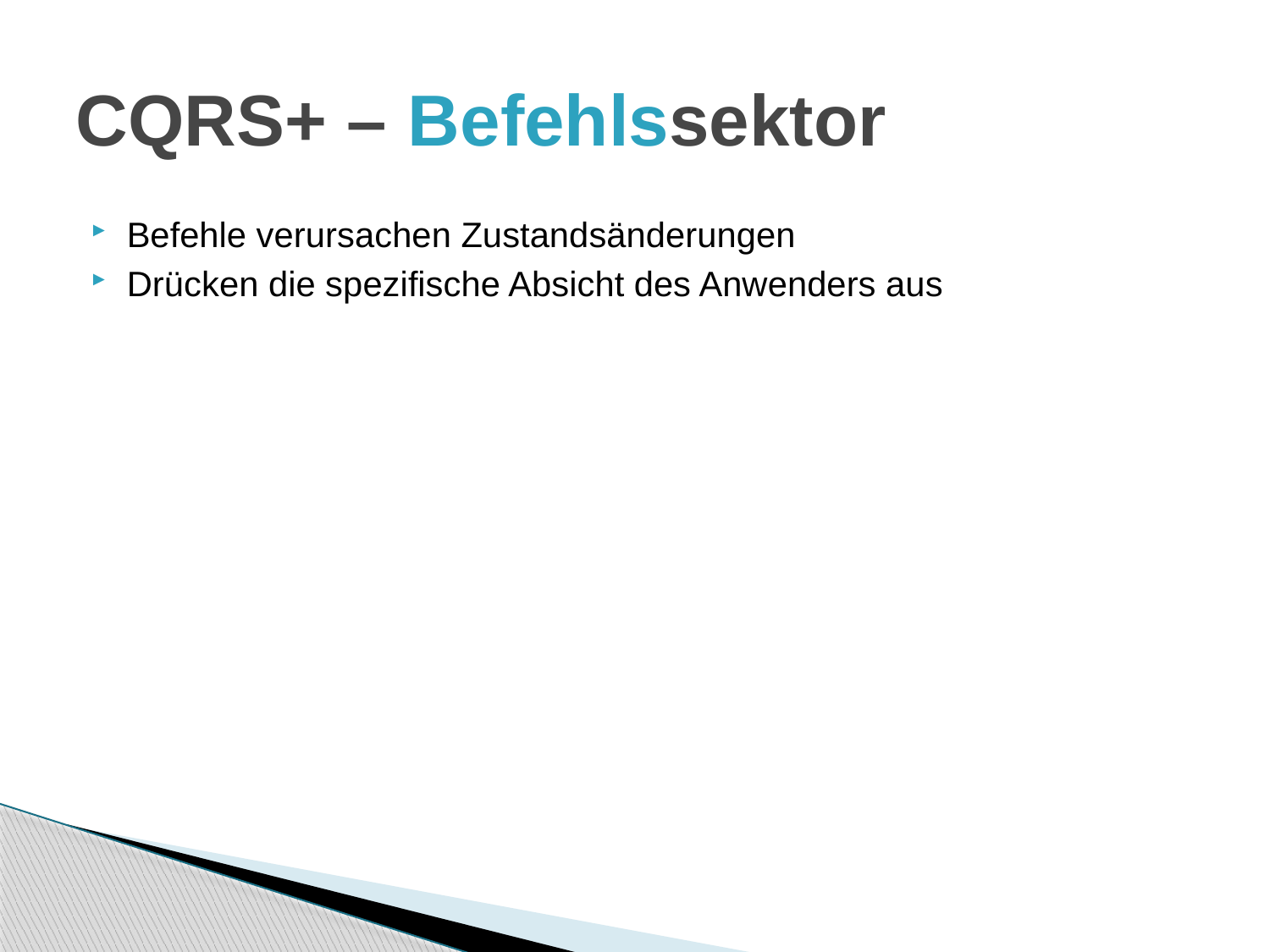

# CQRS+ – Befehlssektor
Befehle verursachen Zustandsänderungen
Drücken die spezifische Absicht des Anwenders aus